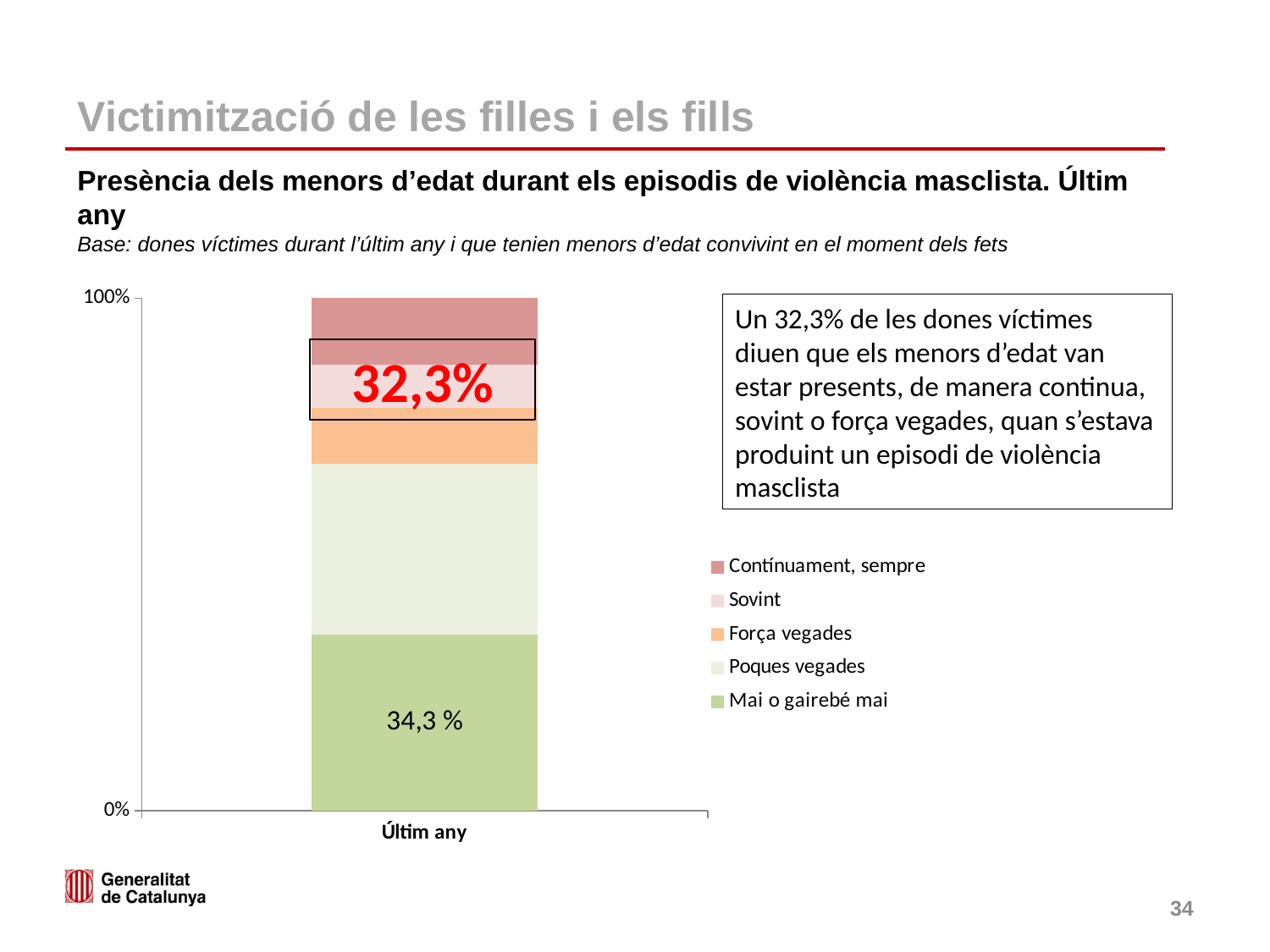

# Victimització de les filles i els fills
Presència dels menors d’edat durant els episodis de violència masclista. Últim any
Base: dones víctimes durant l’últim any i que tenien menors d’edat convivint en el moment dels fets

### Chart

| Category | Mai o gairebé mai | Poques vegades | Força vegades | Sovint | Contínuament, sempre |
|---|---|---|---|---|---|
| Últim any | 34.3156087126201 | 33.3926555855307 | 10.939708037861537 | 8.429975281421232 | 12.922052382566514 |
Un 32,3% de les dones víctimes diuen que els menors d’edat van estar presents, de manera continua, sovint o força vegades, quan s’estava produint un episodi de violència masclista
32,3%
34